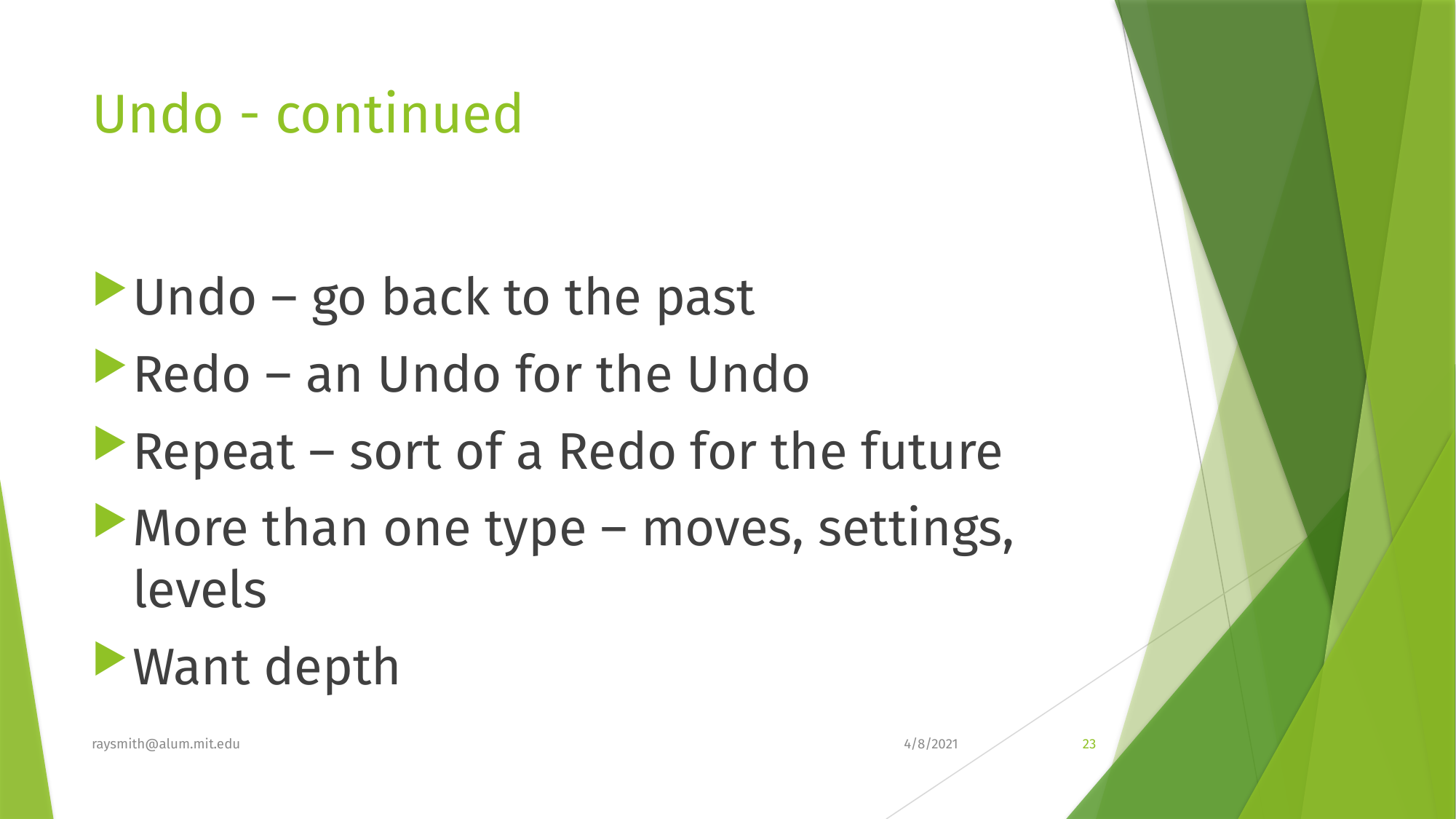

# Undo - continued
Undo – go back to the past
Redo – an Undo for the Undo
Repeat – sort of a Redo for the future
More than one type – moves, settings, levels
Want depth
raysmith@alum.mit.edu
4/8/2021
23